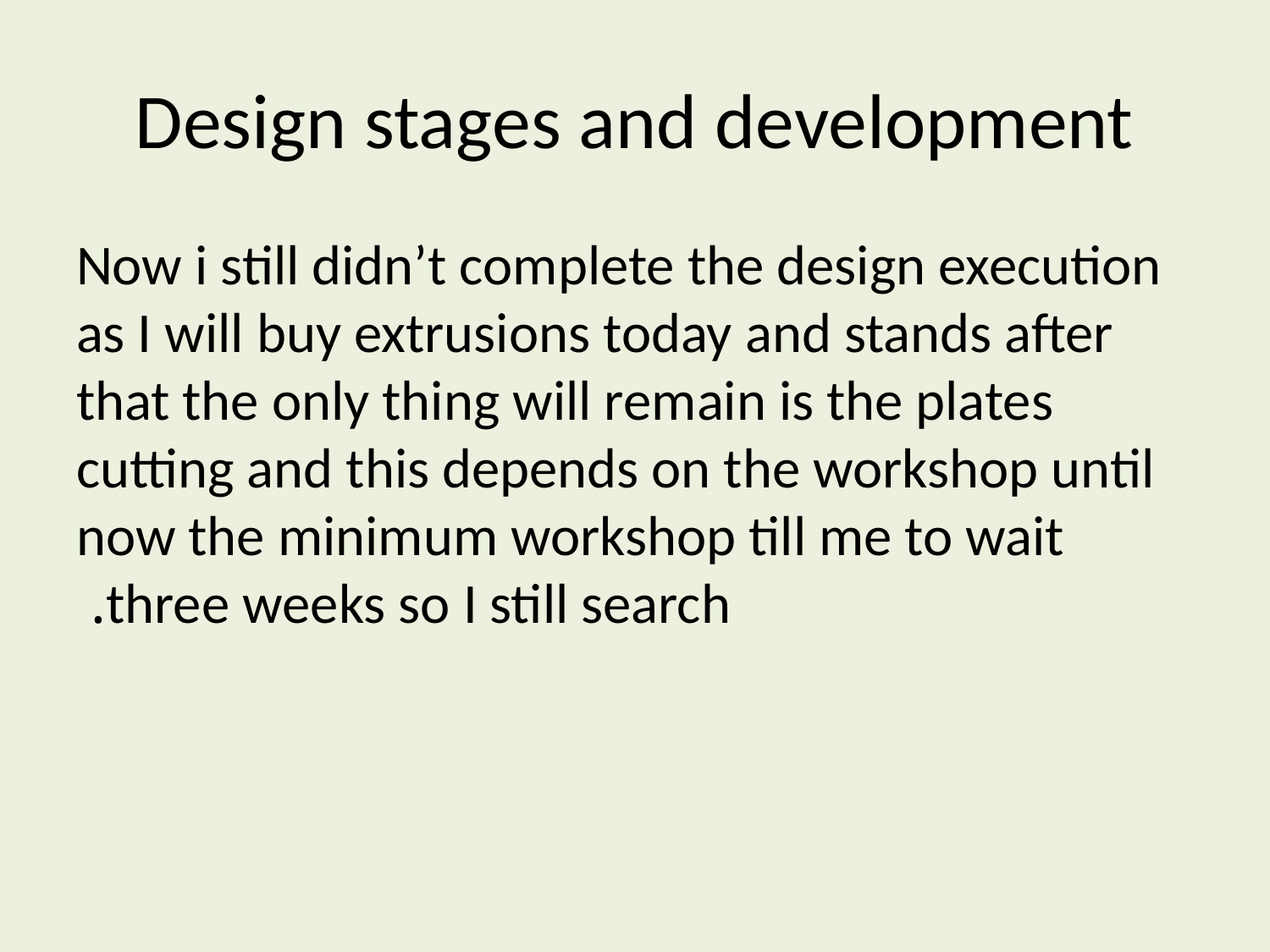

# Design stages and development
Now i still didn’t complete the design execution as I will buy extrusions today and stands after that the only thing will remain is the plates cutting and this depends on the workshop until now the minimum workshop till me to wait three weeks so I still search.